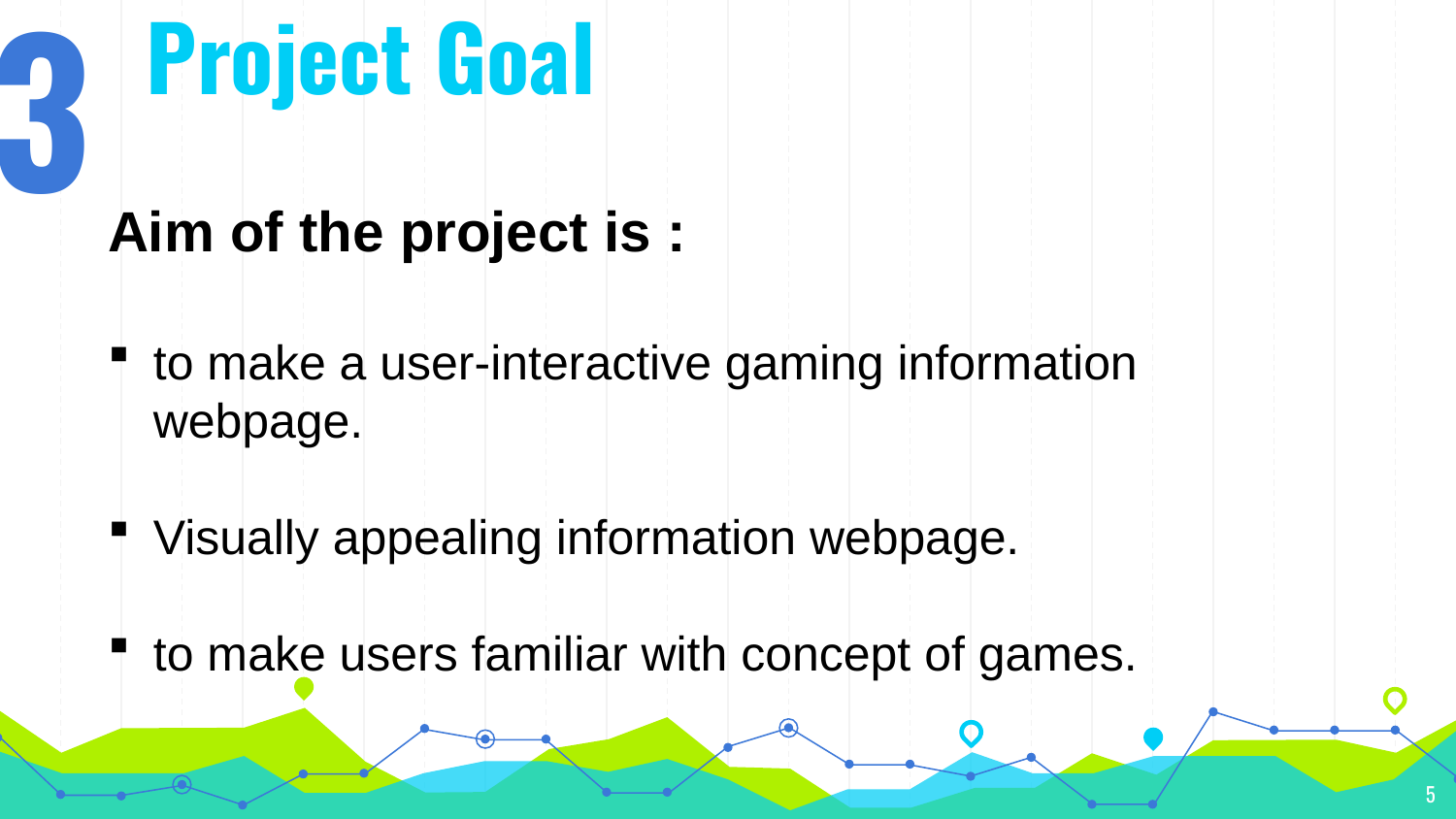

Project Goal
# 3
Aim of the project is :

to make a user-interactive gaming information webpage.

Visually appealing information webpage.

to make users familiar with concept of games.
5